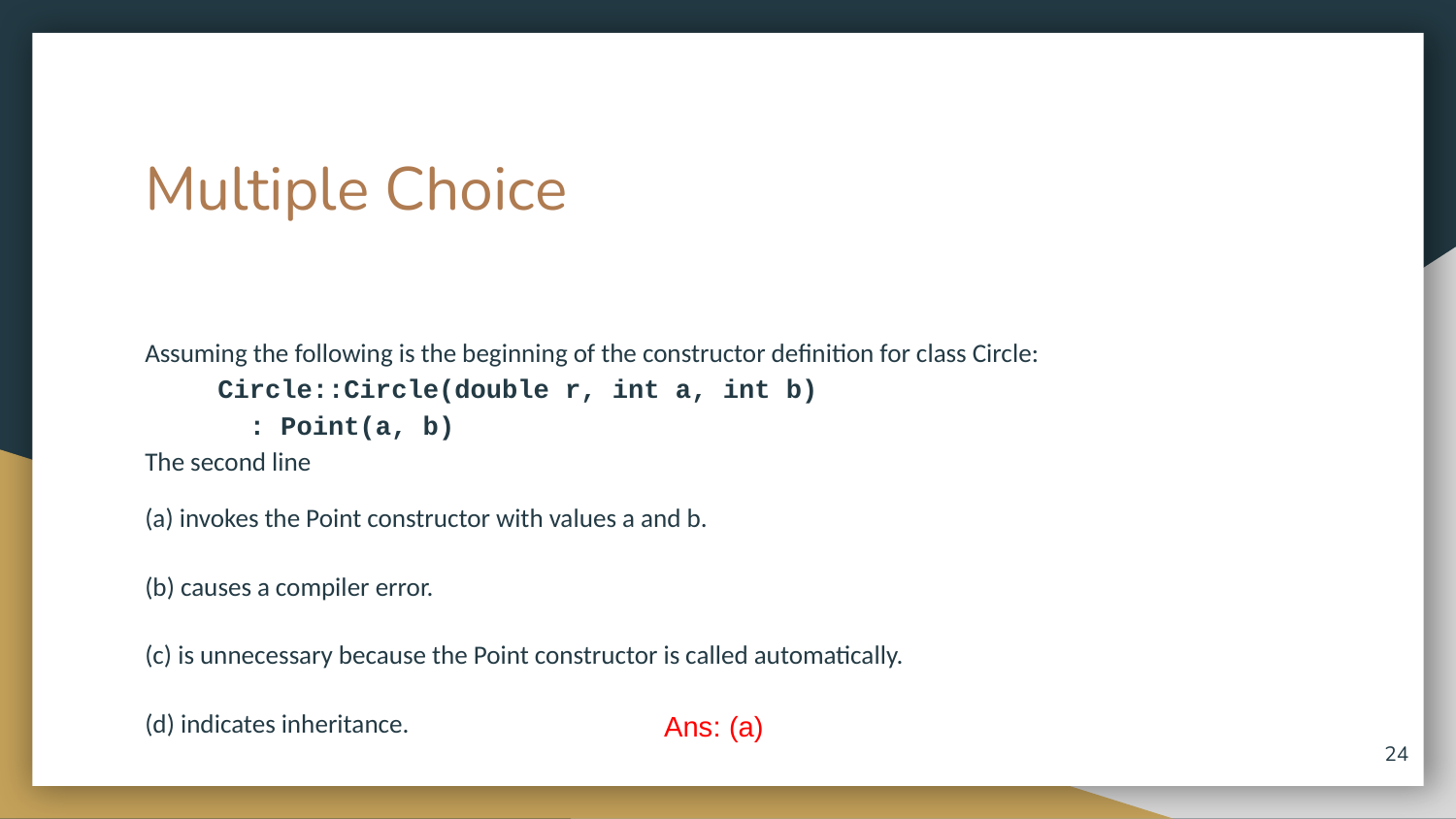

# Multiple Choice
Assuming the following is the beginning of the constructor definition for class Circle:
Circle::Circle(double r, int a, int b)
  : Point(a, b)
The second line
(a) invokes the Point constructor with values a and b.
(b) causes a compiler error.
(c) is unnecessary because the Point constructor is called automatically.
(d) indicates inheritance.
Ans: (a)
24